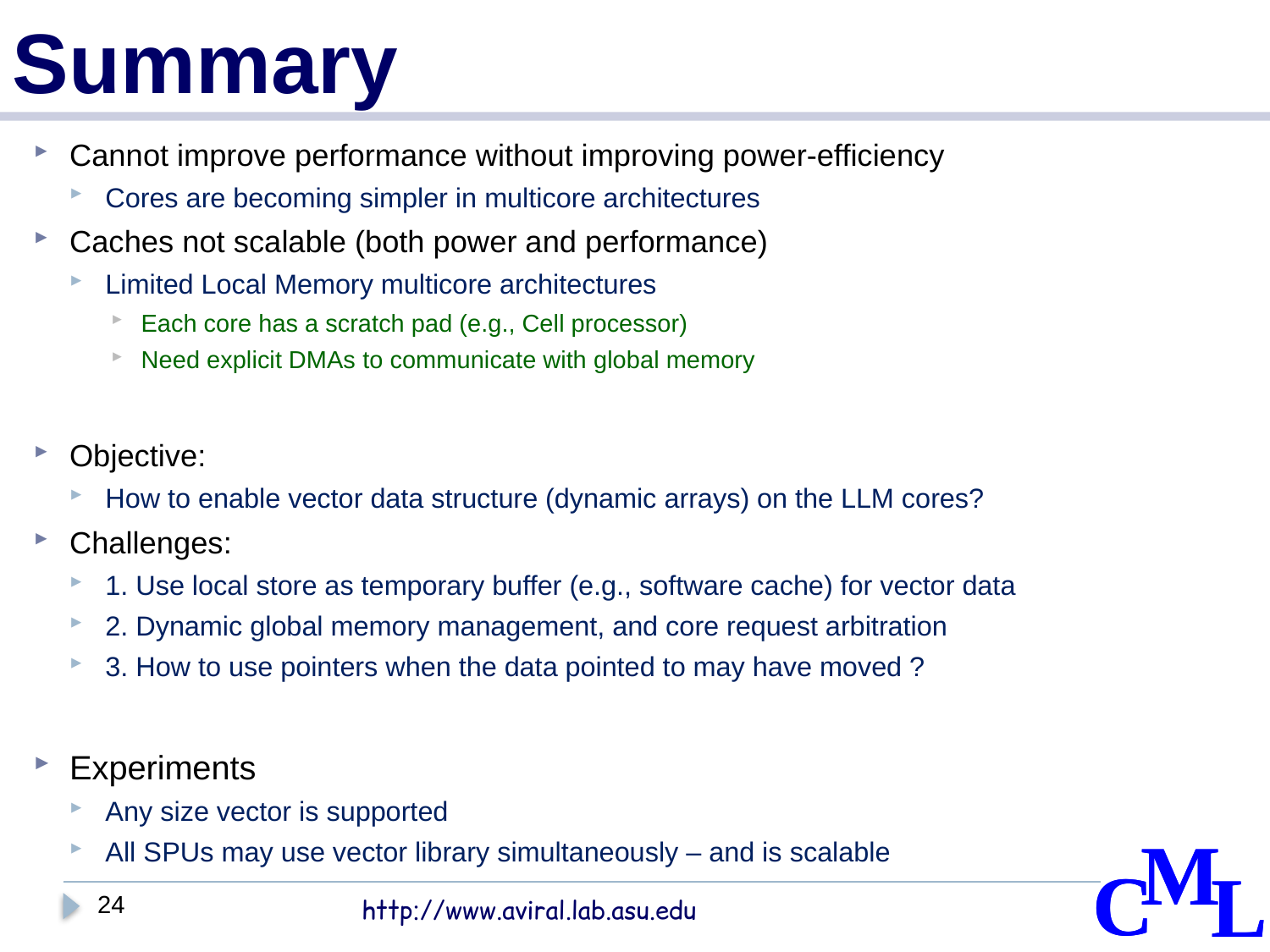

# Summary
Cannot improve performance without improving power-efficiency
Cores are becoming simpler in multicore architectures
Caches not scalable (both power and performance)
Limited Local Memory multicore architectures
Each core has a scratch pad (e.g., Cell processor)
Need explicit DMAs to communicate with global memory

Objective:
How to enable vector data structure (dynamic arrays) on the LLM cores?
Challenges:
1. Use local store as temporary buffer (e.g., software cache) for vector data
2. Dynamic global memory management, and core request arbitration
3. How to use pointers when the data pointed to may have moved ?

Experiments
Any size vector is supported
All SPUs may use vector library simultaneously – and is scalable
24